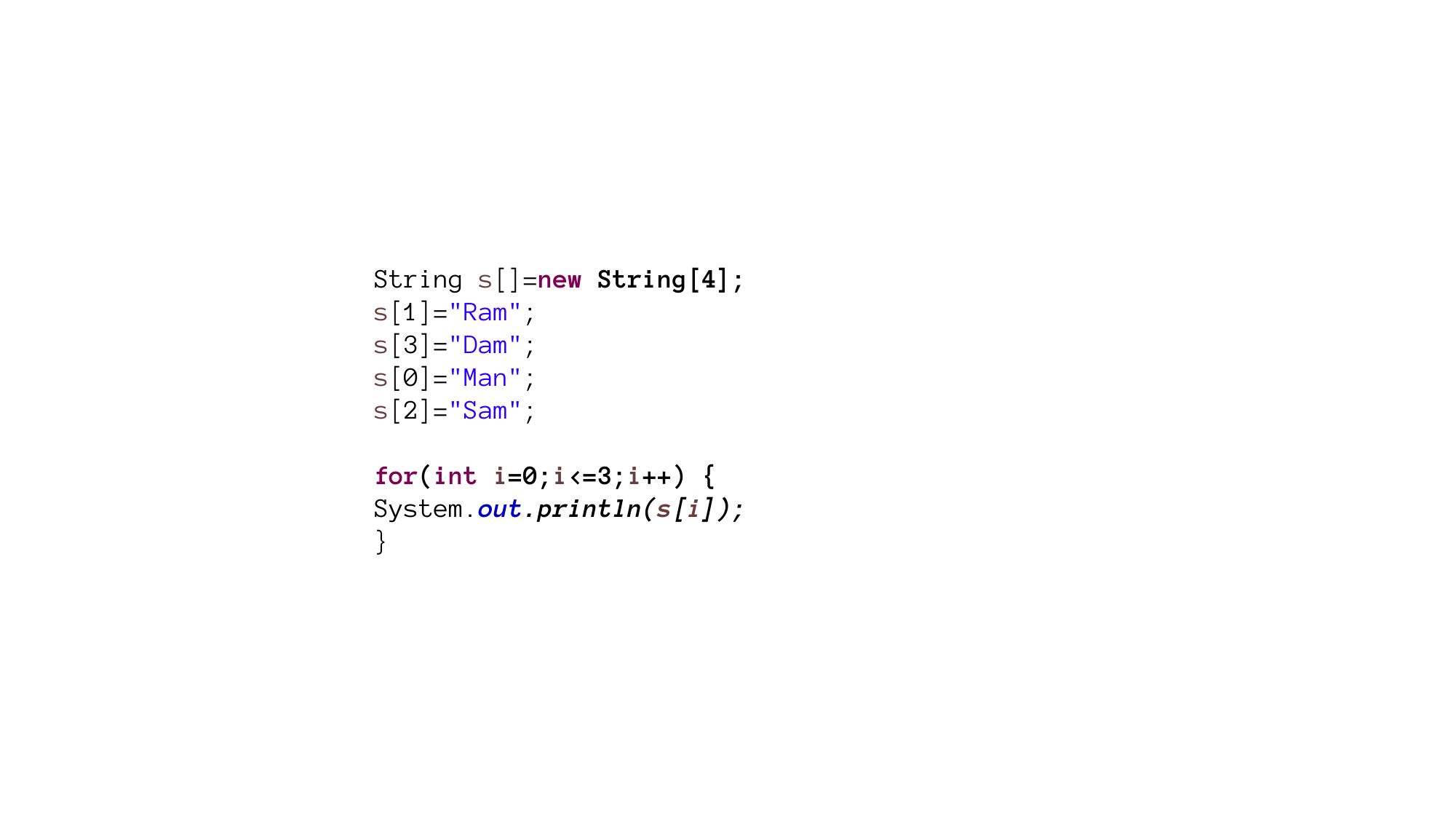

String s[]=new String[4];
s[1]="Ram";
s[3]="Dam";
s[0]="Man";
s[2]="Sam";

for(int i=0;i<=3;i++) {
System.out.println(s[i]);
}